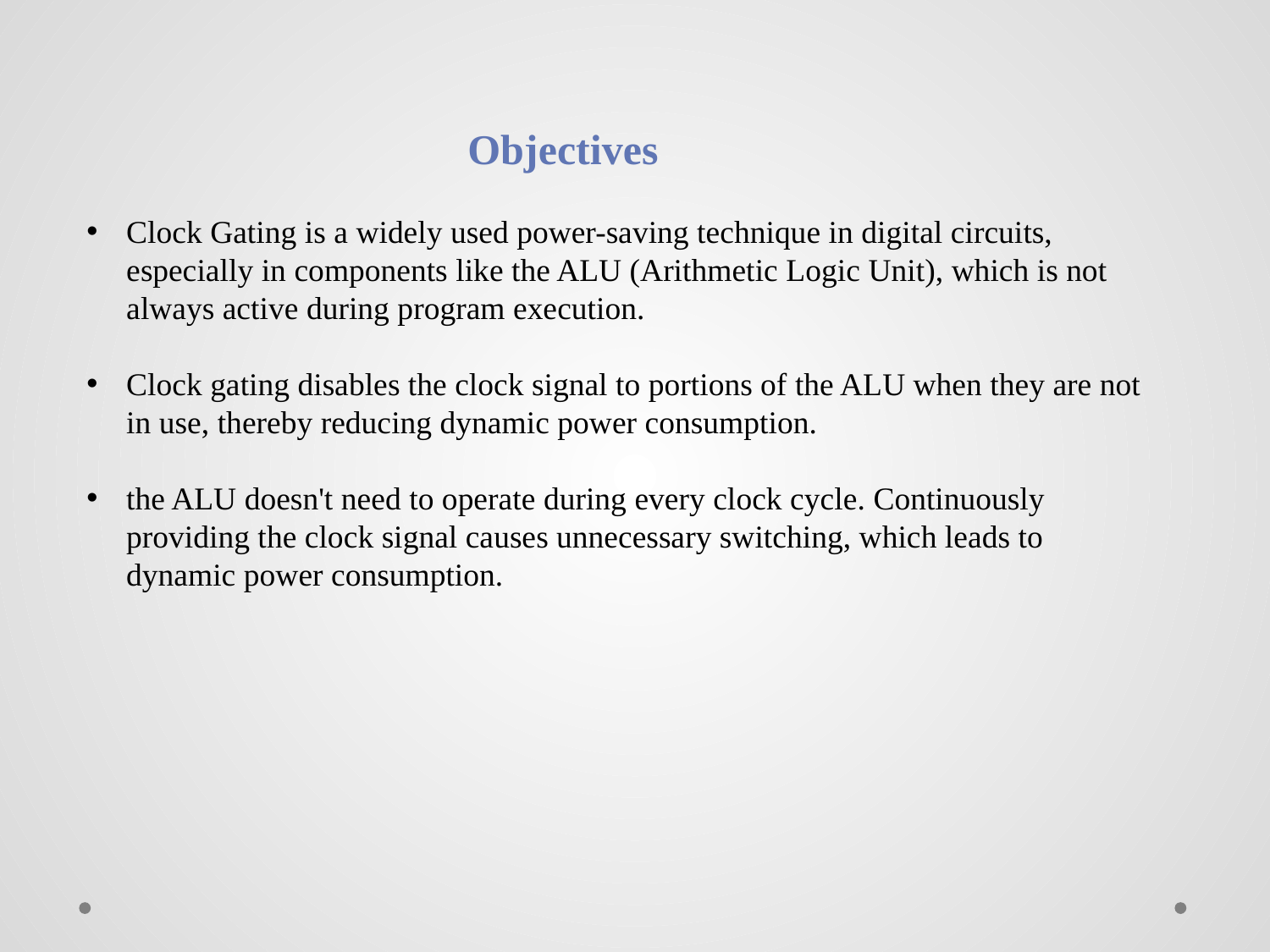

Objectives

Clock Gating is a widely used power-saving technique in digital circuits, especially in components like the ALU (Arithmetic Logic Unit), which is not always active during program execution.

Clock gating disables the clock signal to portions of the ALU when they are not in use, thereby reducing dynamic power consumption.

the ALU doesn't need to operate during every clock cycle. Continuously providing the clock signal causes unnecessary switching, which leads to dynamic power consumption.